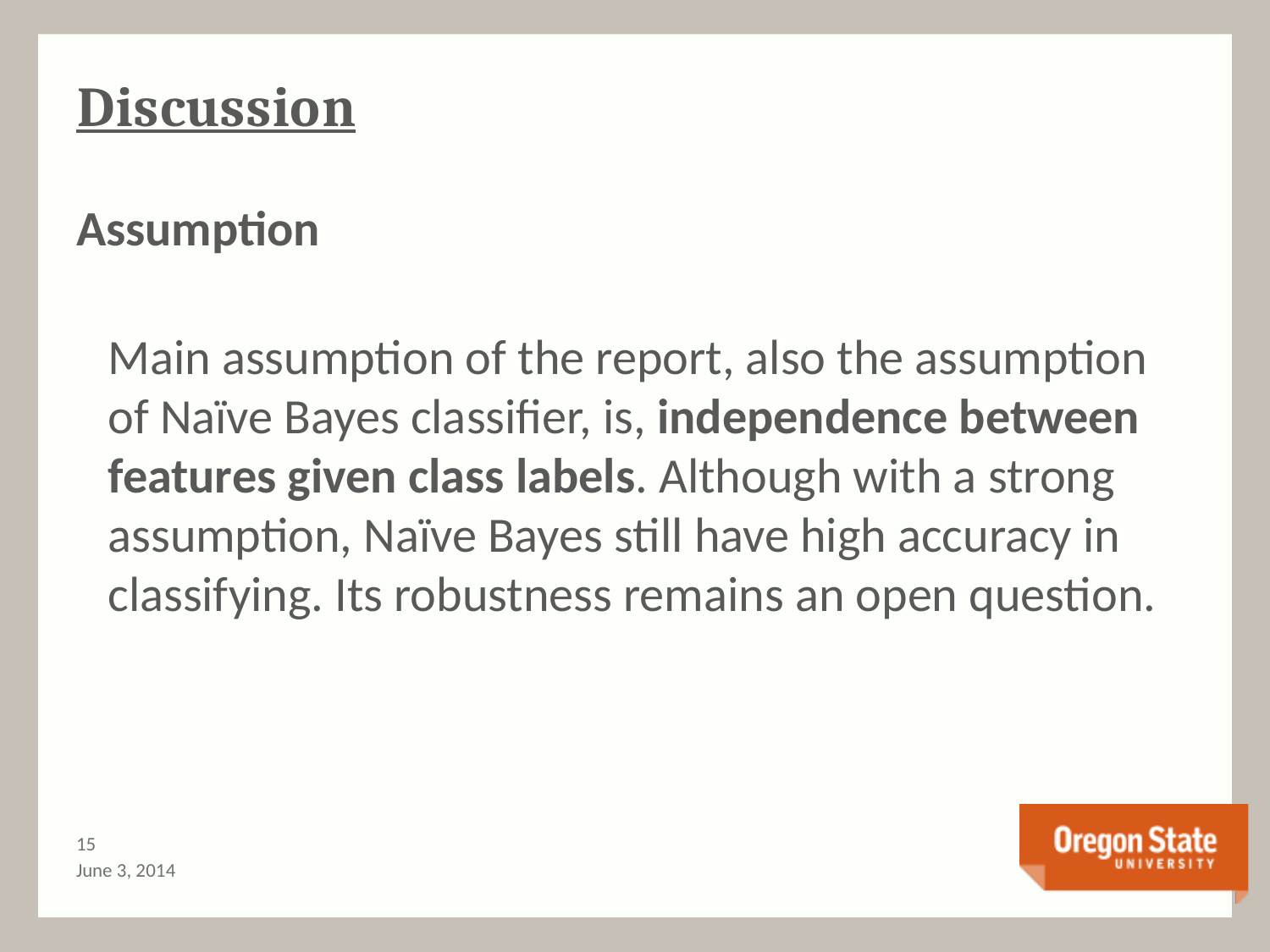

# Discussion
Assumption

Main assumption of the report, also the assumption of Naïve Bayes classifier, is, independence between features given class labels. Although with a strong assumption, Naïve Bayes still have high accuracy in classifying. Its robustness remains an open question.
15
June 3, 2014